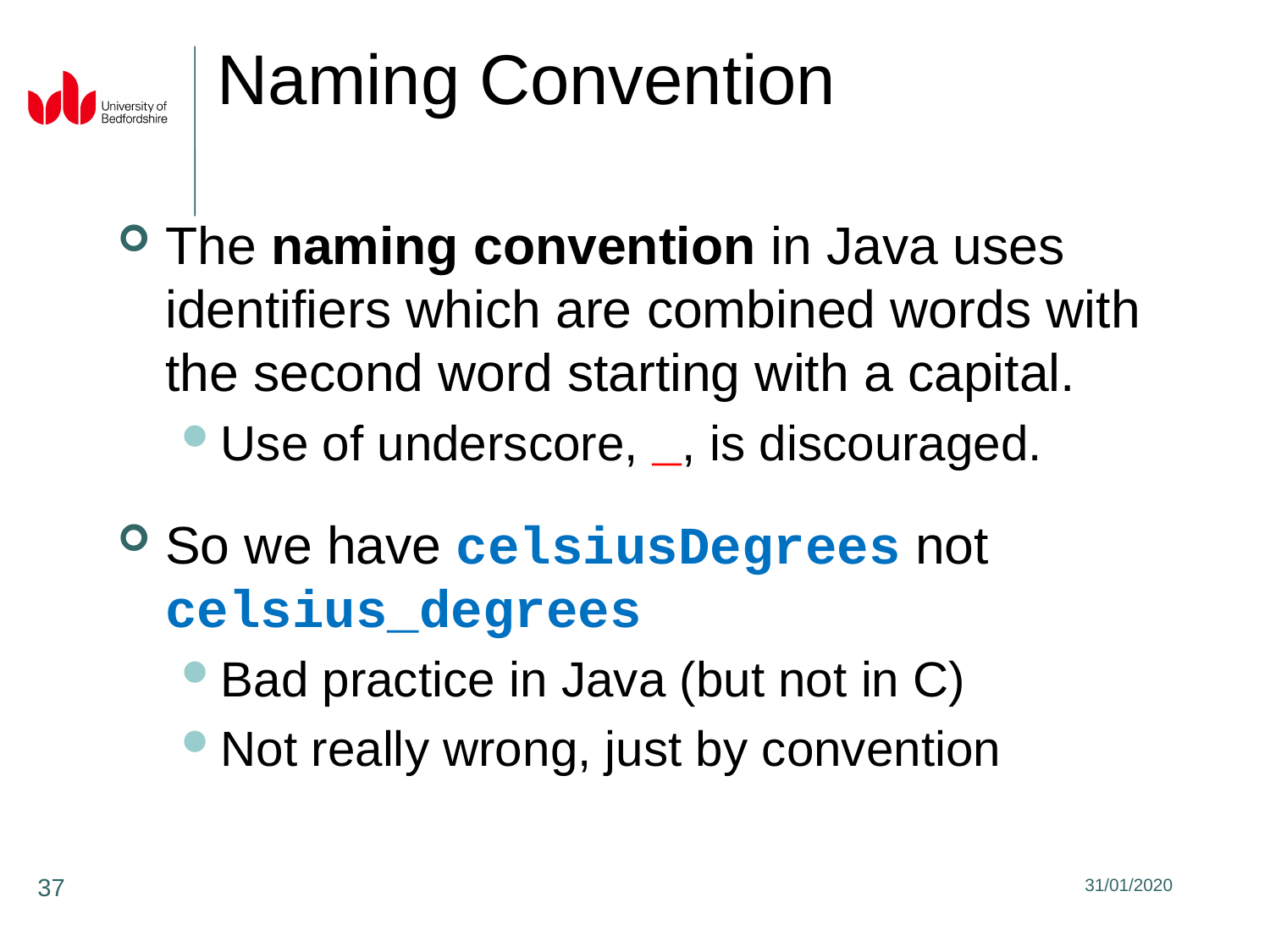

Naming Convention

The naming convention in Java uses identifiers which are combined words with the second word starting with a capital.
Use of underscore, _, is discouraged.

So we have celsiusDegrees not celsius_degrees
Bad practice in Java (but not in C)
Not really wrong, just by convention
37
31/01/2020